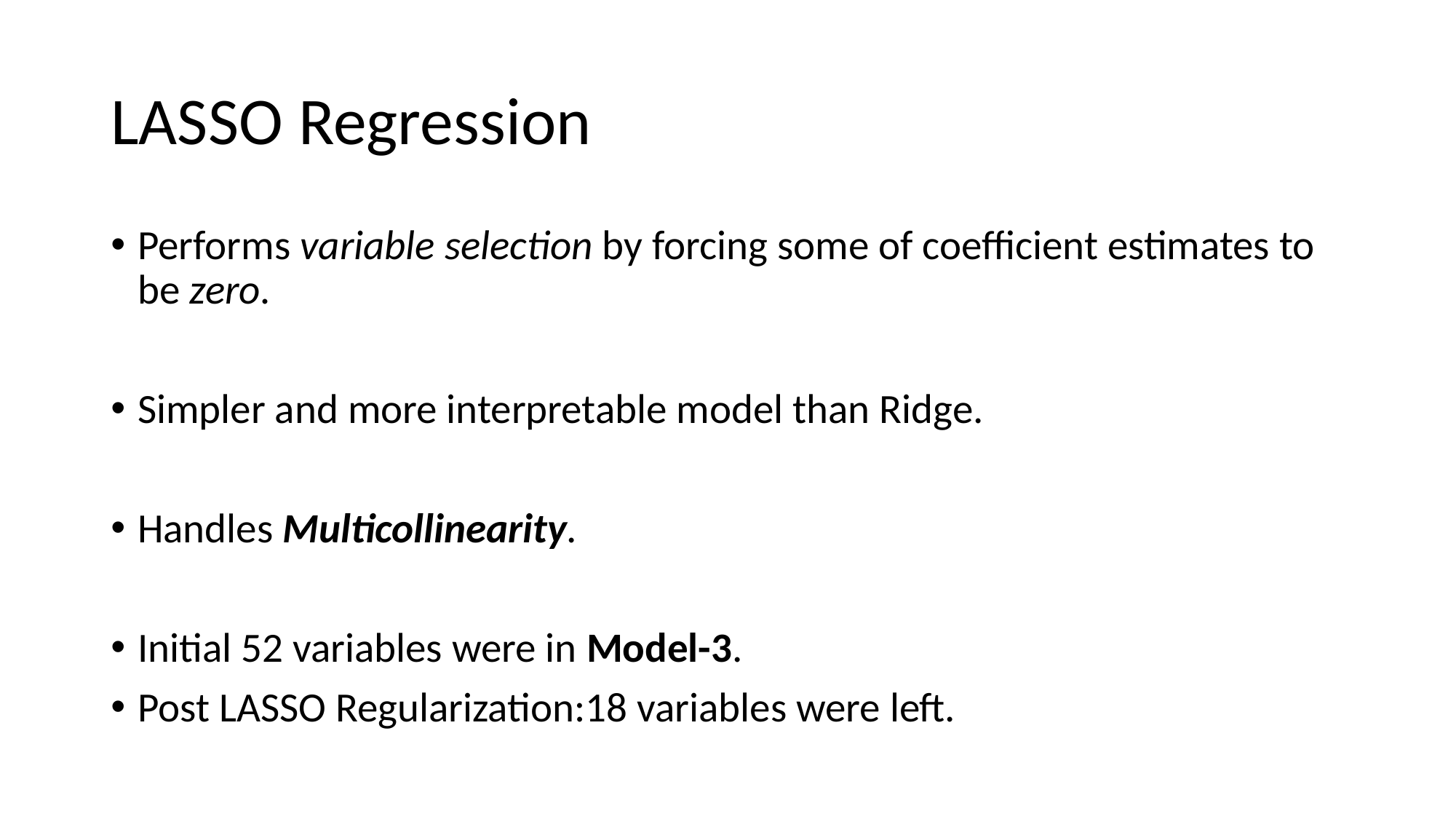

# LASSO Regression
Performs variable selection by forcing some of coefficient estimates to be zero.

Simpler and more interpretable model than Ridge.

Handles Multicollinearity.

Initial 52 variables were in Model-3.
Post LASSO Regularization:18 variables were left.